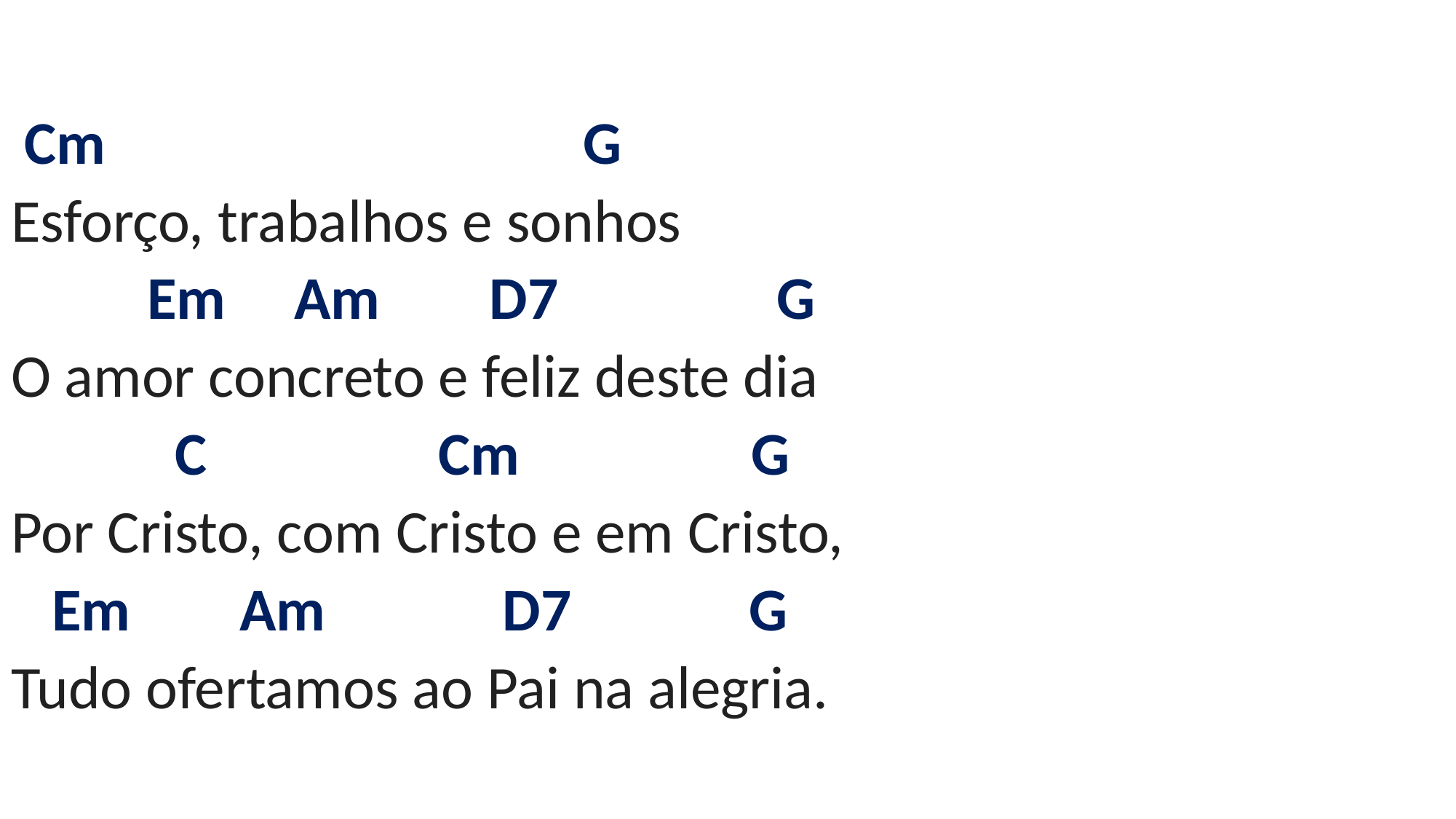

# Cm                                   G Esforço, trabalhos e sonhos Em     Am        D7                G O amor concreto e feliz deste dia C                 Cm                 G Por Cristo, com Cristo e em Cristo, Em        Am             D7             G Tudo ofertamos ao Pai na alegria.